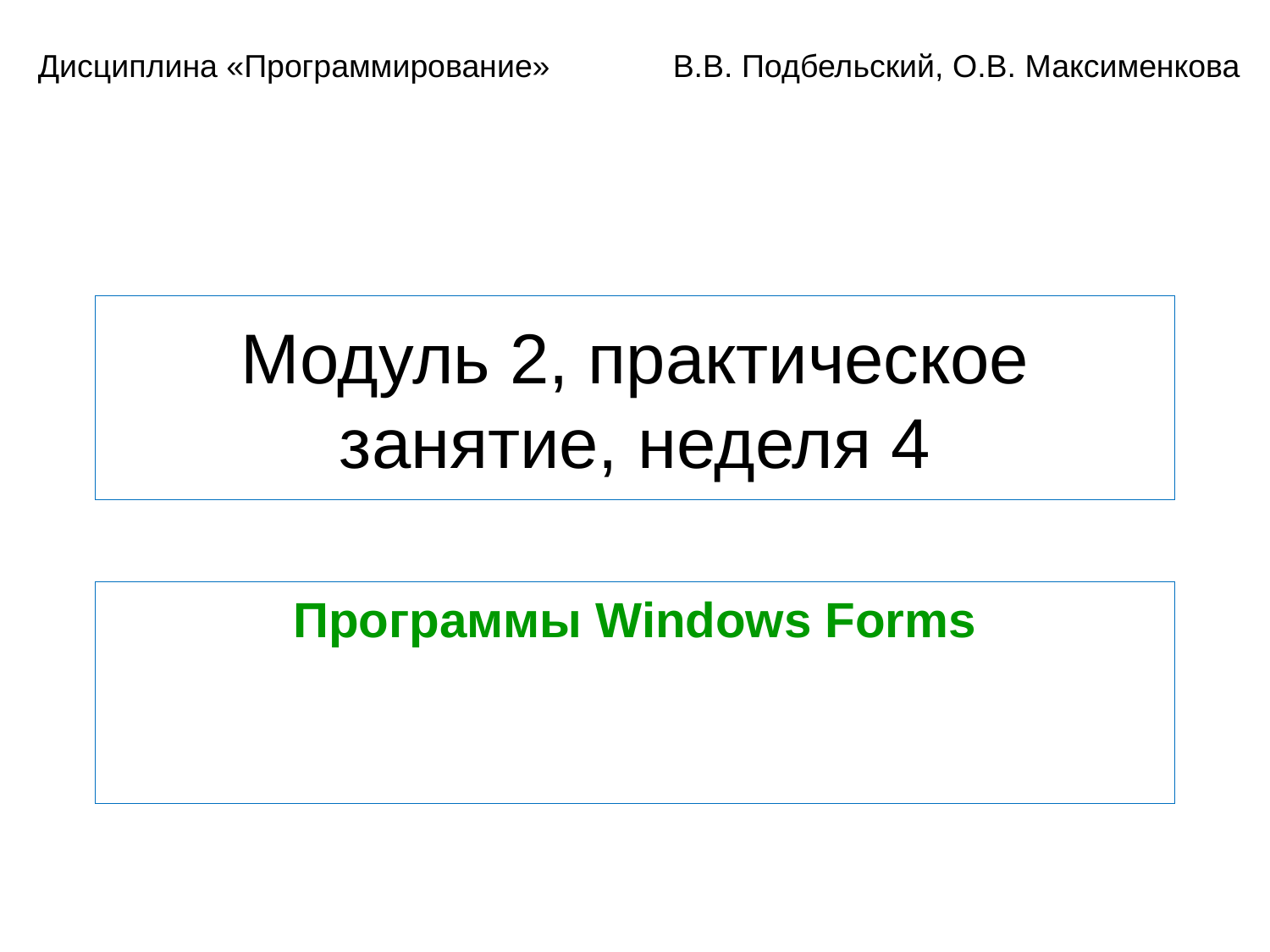

Дисциплина «Программирование»	В.В. Подбельский, О.В. Максименкова
# Модуль 2, практическое занятие, неделя 4

Программы Windows Forms